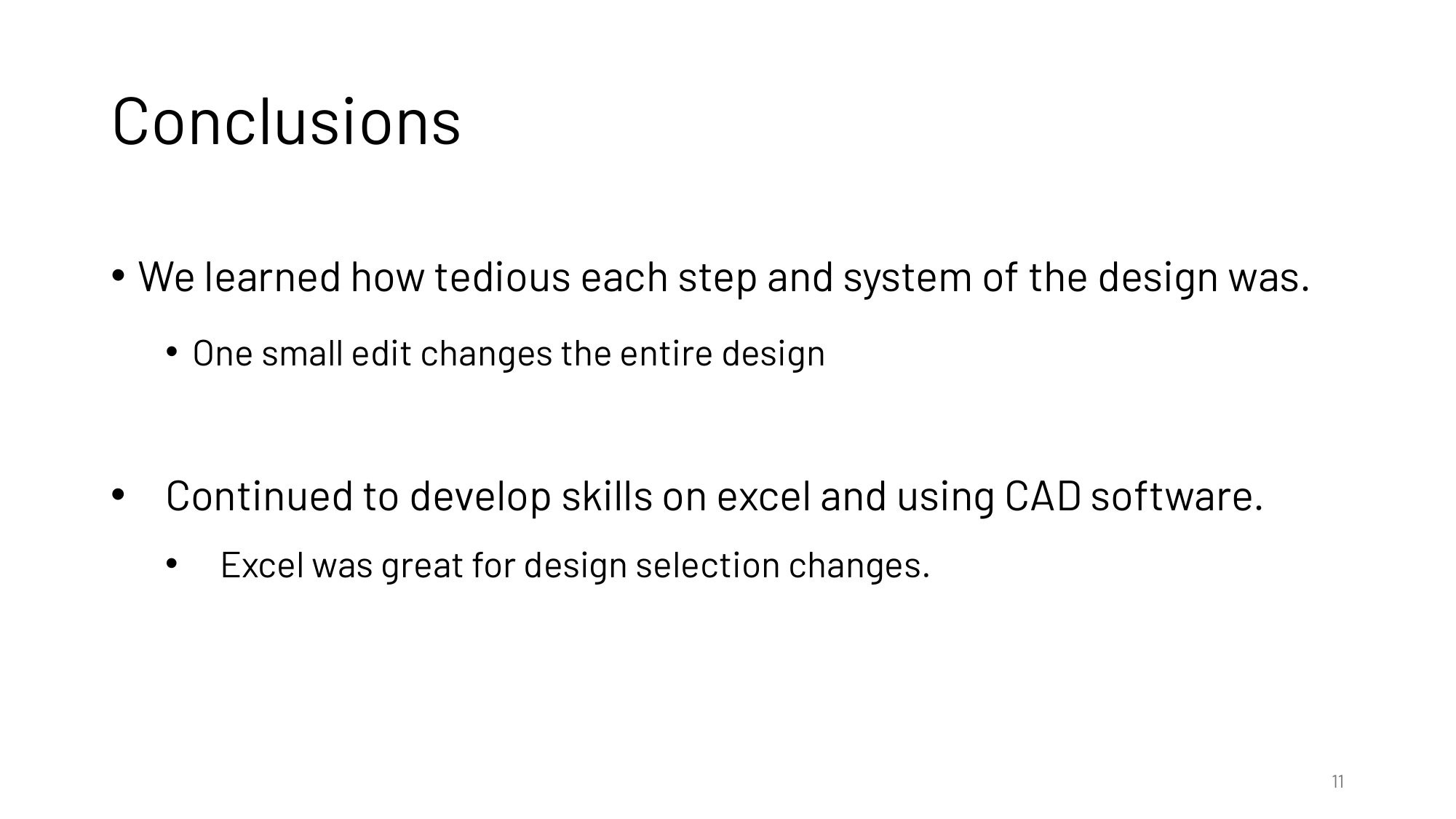

# Conclusions
We learned how tedious each step and system of the design was.
One small edit changes the entire design
Continued to develop skills on excel and using CAD software.
Excel was great for design selection changes.

11